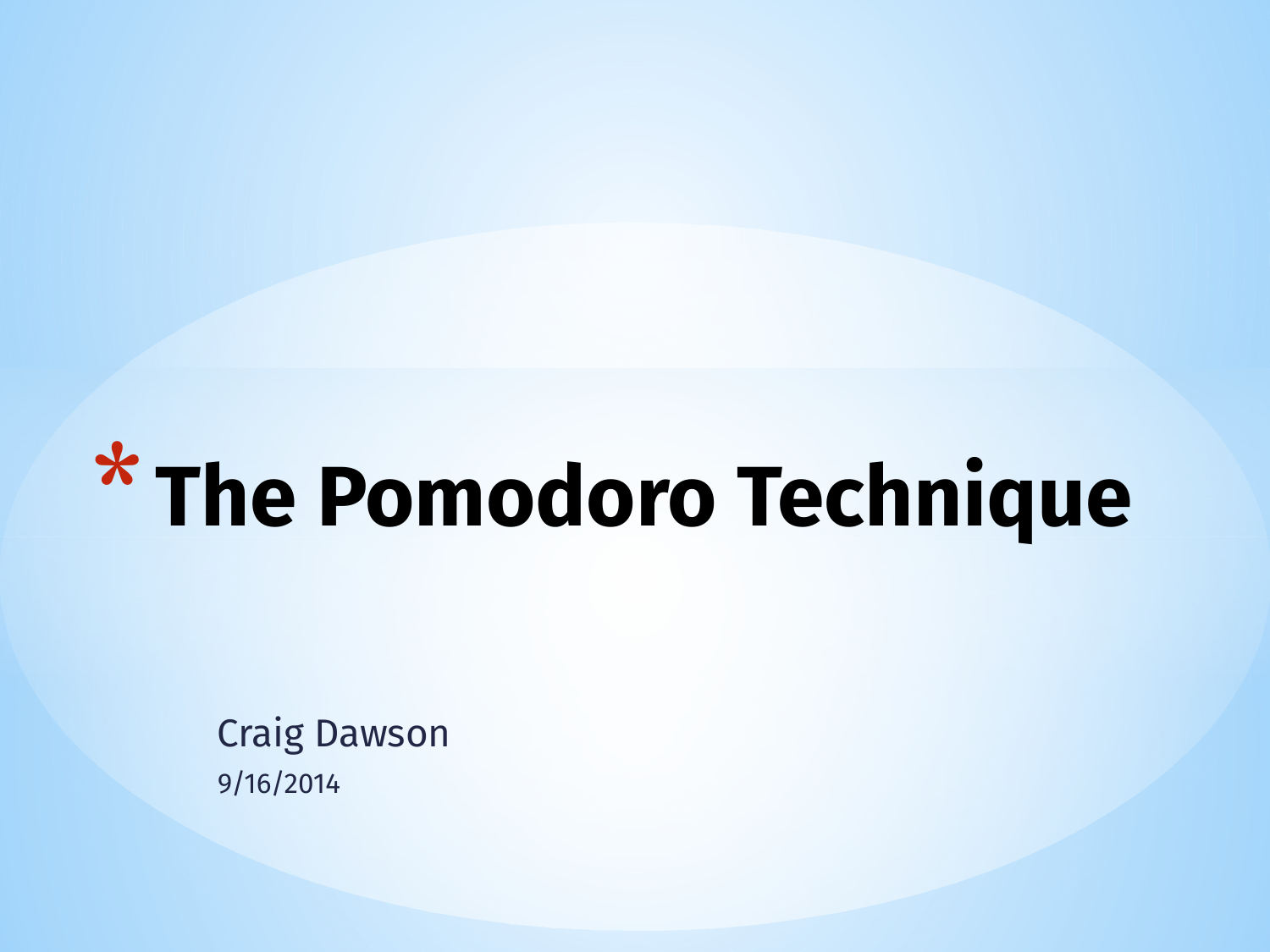

# The Pomodoro Technique
Craig Dawson
9/16/2014